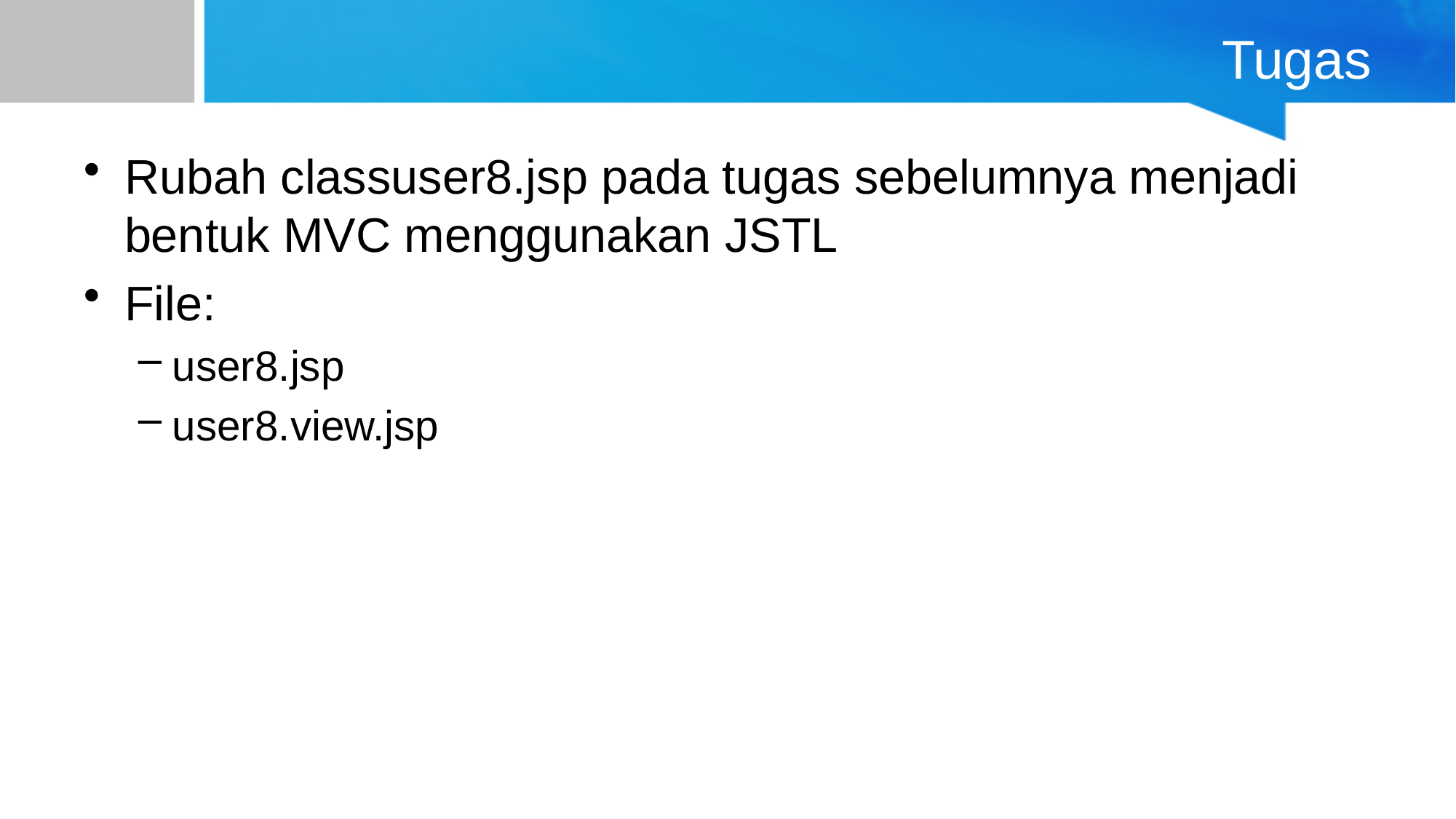

# Tugas
Rubah classuser8.jsp pada tugas sebelumnya menjadi bentuk MVC menggunakan JSTL
File:
user8.jsp
user8.view.jsp